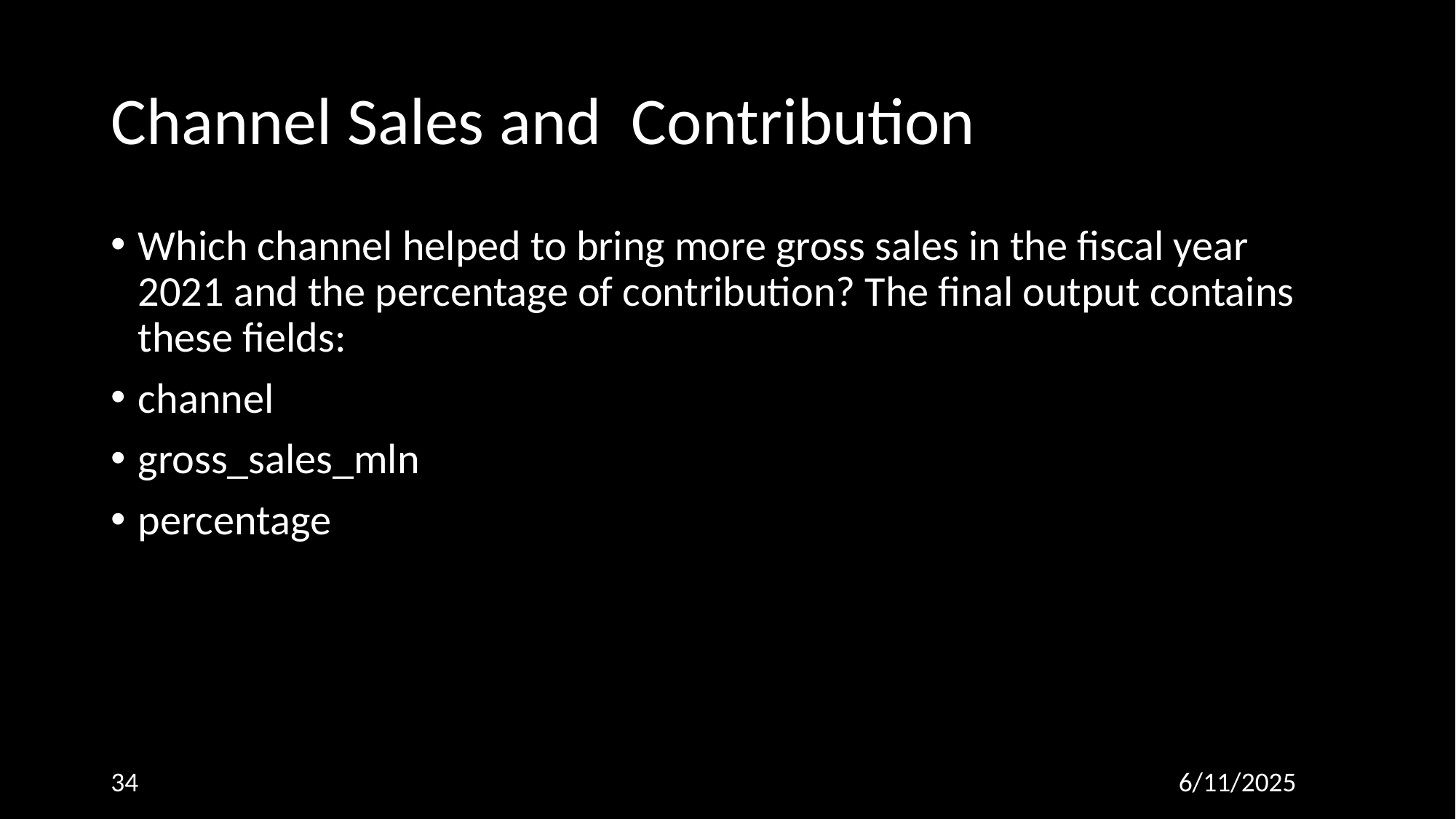

# Channel Sales and  Contribution
Which channel helped to bring more gross sales in the fiscal year 2021 and the percentage of contribution? The final output contains these fields:
channel
gross_sales_mln
percentage